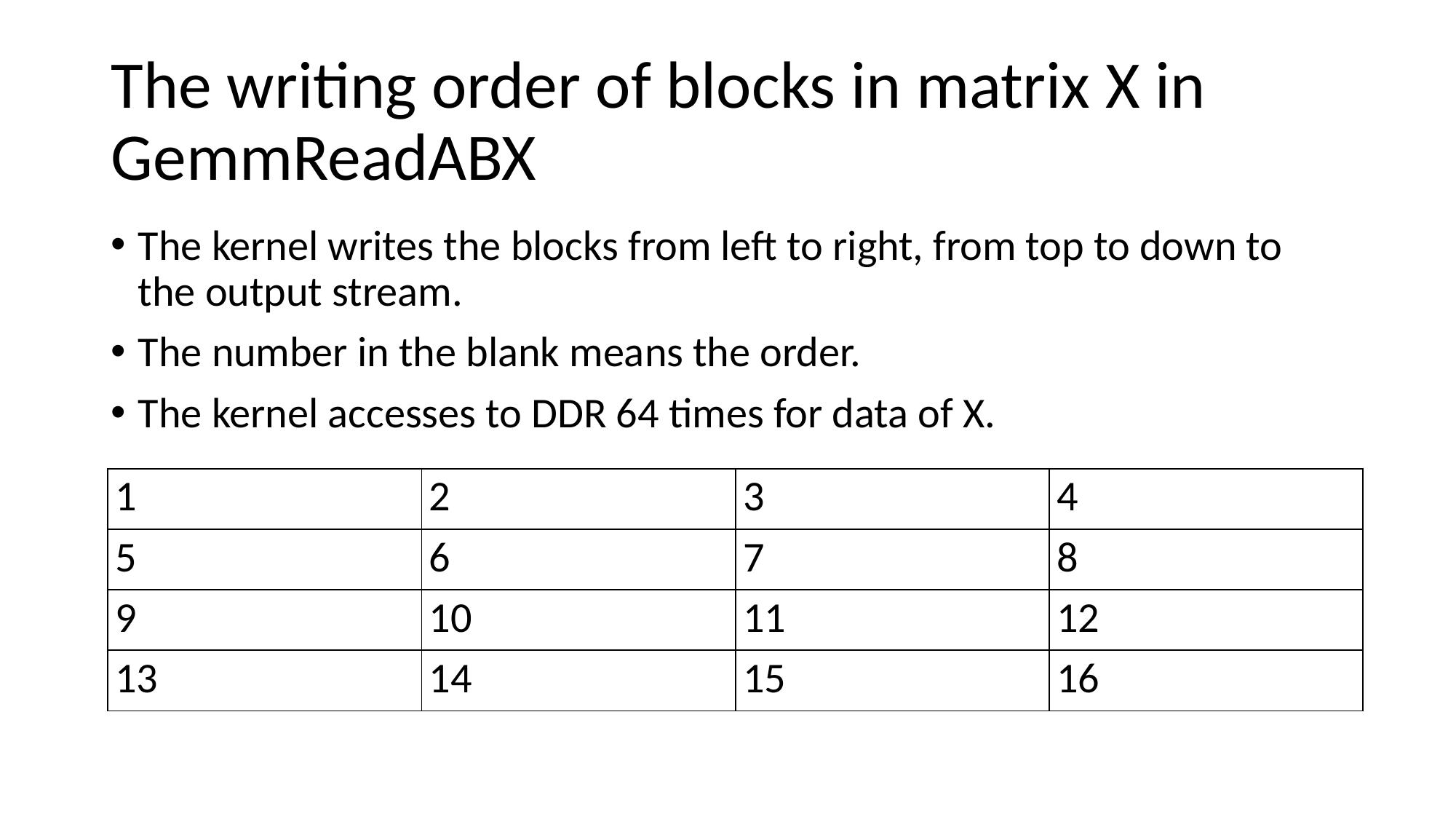

# The writing order of blocks in matrix X in GemmReadABX
The kernel writes the blocks from left to right, from top to down to the output stream.
The number in the blank means the order.
The kernel accesses to DDR 64 times for data of X.

| 1 | 2 | 3 | 4 |
| --- | --- | --- | --- |
| 5 | 6 | 7 | 8 |
| 9 | 10 | 11 | 12 |
| 13 | 14 | 15 | 16 |